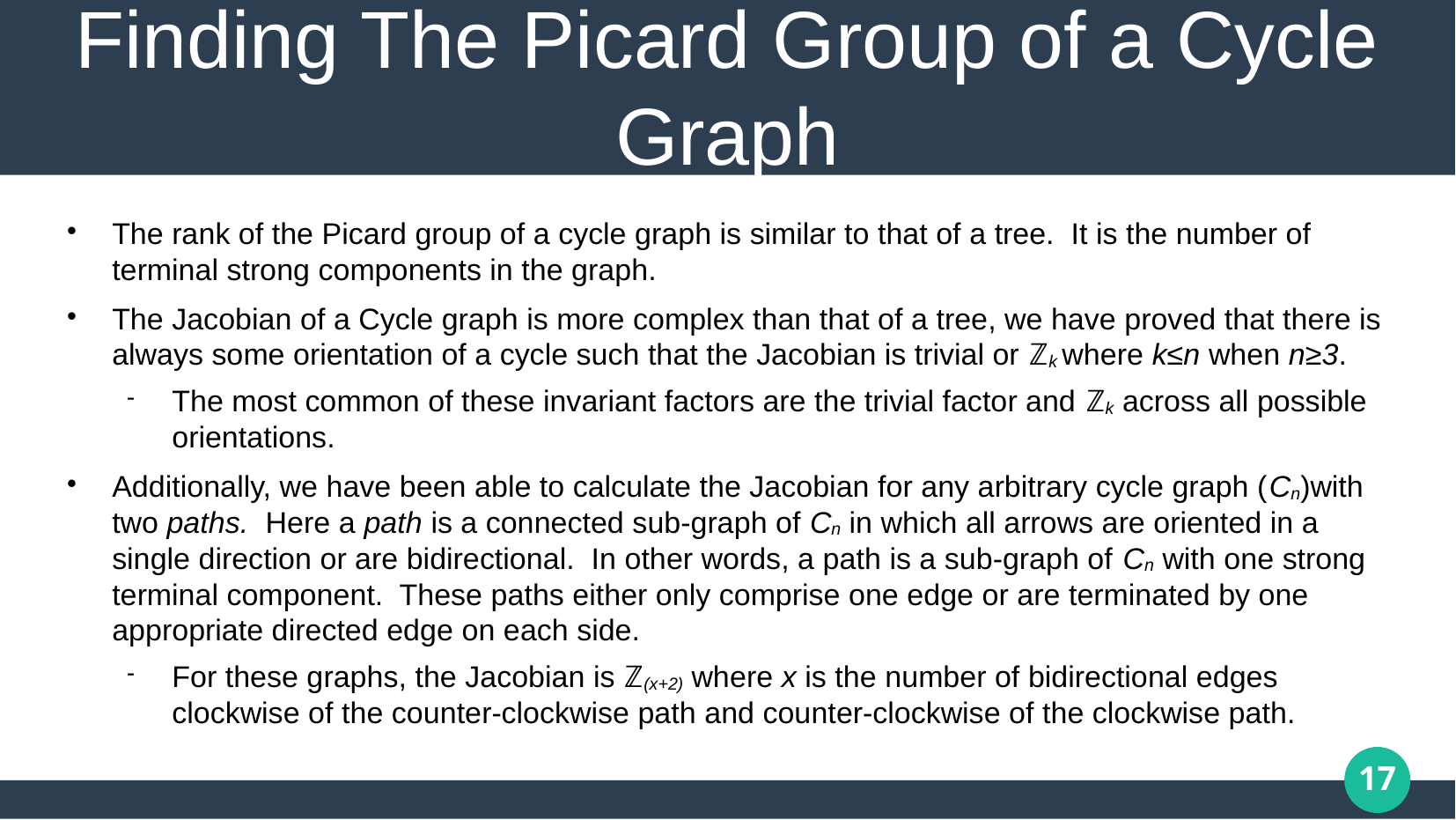

# Finding The Picard Group of a Cycle Graph
The rank of the Picard group of a cycle graph is similar to that of a tree.  It is the number of terminal strong components in the graph.
The Jacobian of a Cycle graph is more complex than that of a tree, we have proved that there is always some orientation of a cycle such that the Jacobian is trivial or ℤk where k≤n when n≥3.
The most common of these invariant factors are the trivial factor and ℤk across all possible orientations.
Additionally, we have been able to calculate the Jacobian for any arbitrary cycle graph (Cn)with two paths.  Here a path is a connected sub-graph of Cn in which all arrows are oriented in a single direction or are bidirectional.  In other words, a path is a sub-graph of Cn with one strong terminal component.  These paths either only comprise one edge or are terminated by one appropriate directed edge on each side.
For these graphs, the Jacobian is ℤ(x+2) where x is the number of bidirectional edges clockwise of the counter-clockwise path and counter-clockwise of the clockwise path.